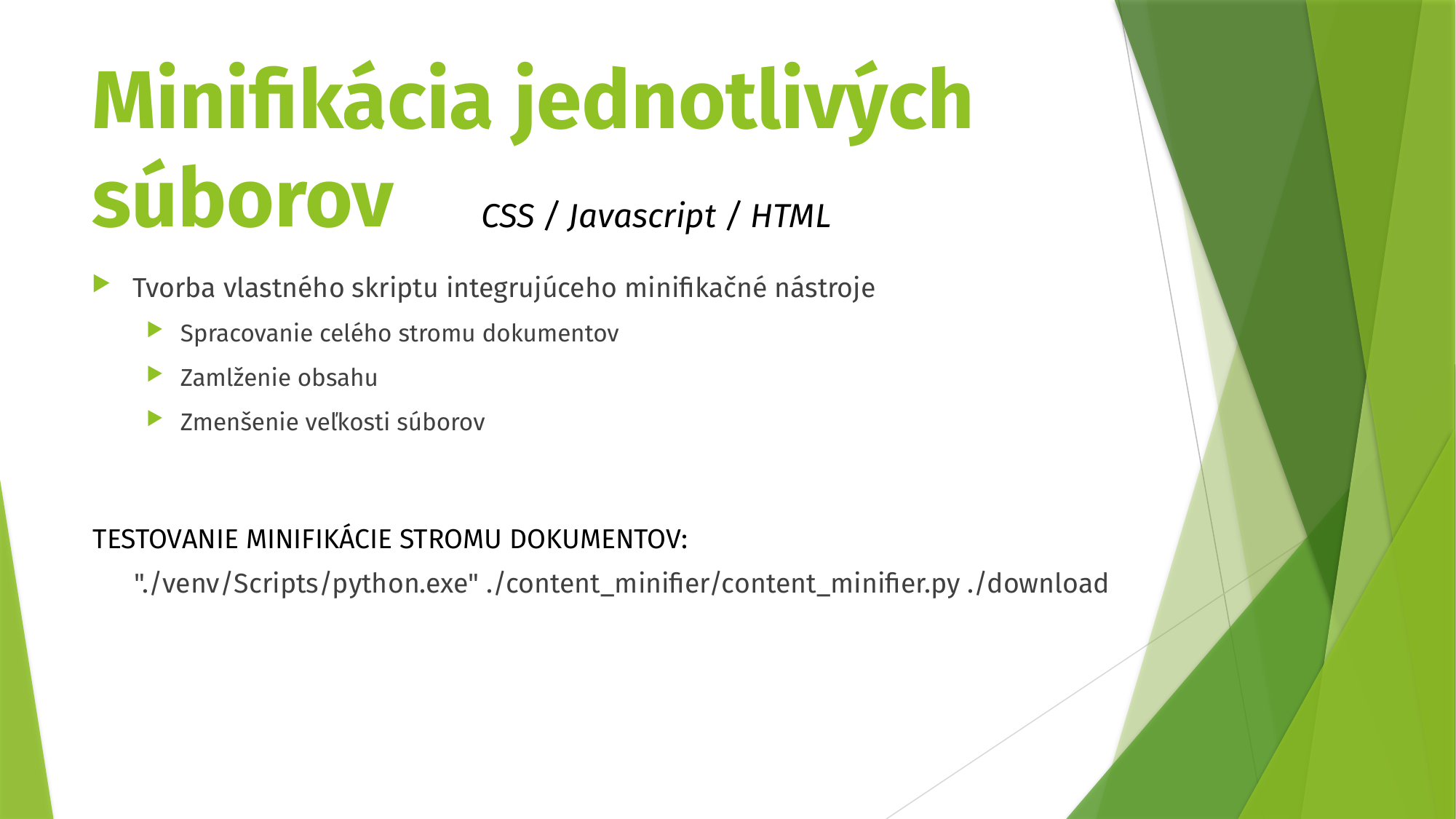

# Minifikácia jednotlivých súborov
CSS / Javascript / HTML
Tvorba vlastného skriptu integrujúceho minifikačné nástroje
Spracovanie celého stromu dokumentov
Zamlženie obsahu
Zmenšenie veľkosti súborov

TESTOVANIE MINIFIKÁCIE STROMU DOKUMENTOV:
"./venv/Scripts/python.exe" ./content_minifier/content_minifier.py ./download